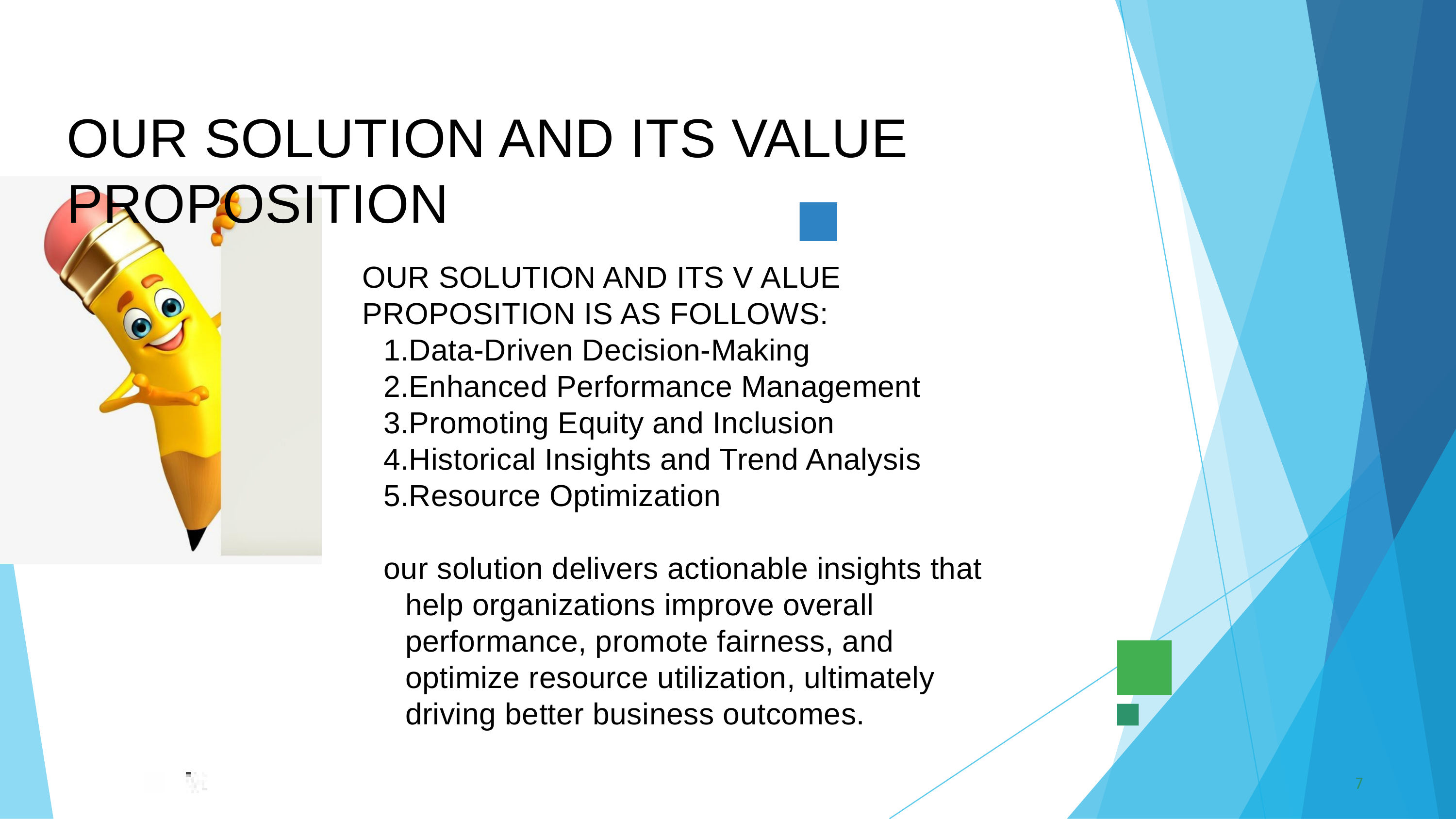

OUR SOLUTION AND ITS VALUE PROPOSITION

OUR SOLUTION AND ITS V ALUE PROPOSITION IS AS FOLLOWS:
Data-Driven Decision-Making
Enhanced Performance Management
Promoting Equity and Inclusion
Historical Insights and Trend Analysis
Resource Optimization

our solution delivers actionable insights that help organizations improve overall performance, promote fairness, and optimize resource utilization, ultimately driving better business outcomes.

7